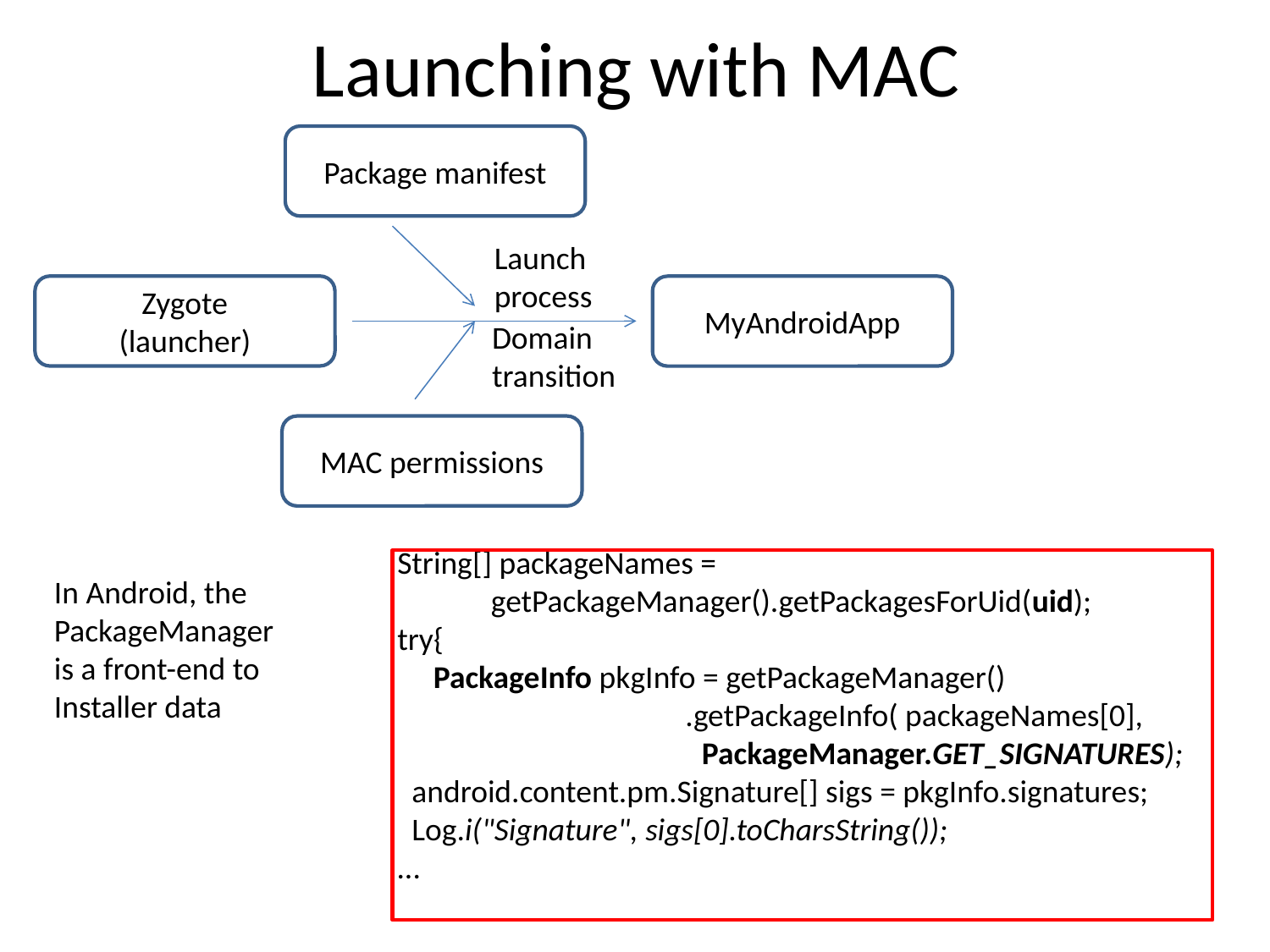

Launching with MAC
Package manifest
Launch
process
Zygote
(launcher)
MyAndroidApp
Domain
transition
MAC permissions
String[] packageNames =
             getPackageManager().getPackagesForUid(uid);
try{
     PackageInfo pkgInfo = getPackageManager()
                                        .getPackageInfo( packageNames[0],
		       PackageManager.GET_SIGNATURES);
  android.content.pm.Signature[] sigs = pkgInfo.signatures;
  Log.i("Signature", sigs[0].toCharsString());
...

In Android, the
PackageManager
is a front-end to
Installer data